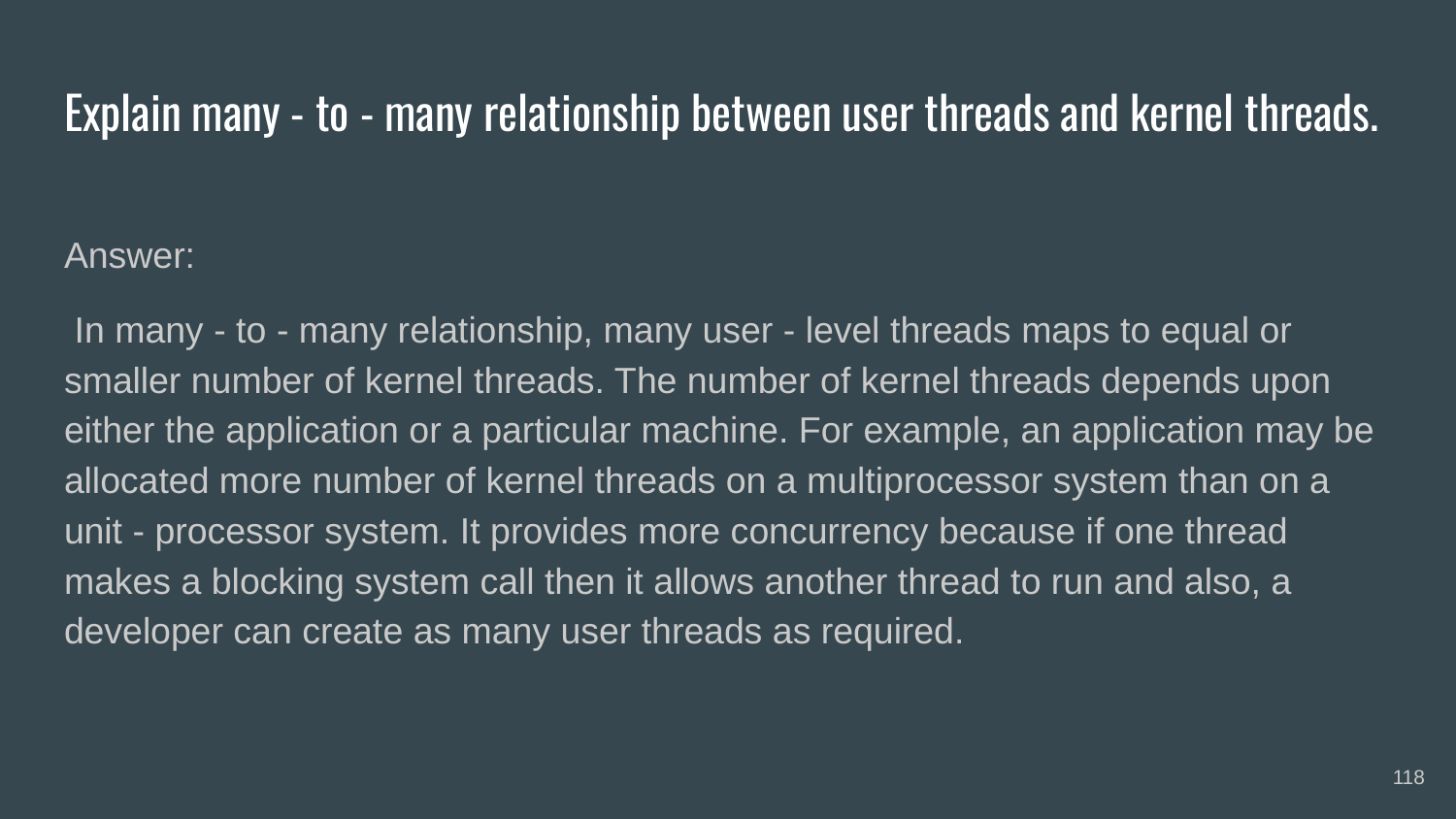

# Explain many - to - many relationship between user threads and kernel threads.
Answer:
 In many - to - many relationship, many user - level threads maps to equal or smaller number of kernel threads. The number of kernel threads depends upon either the application or a particular machine. For example, an application may be allocated more number of kernel threads on a multiprocessor system than on a unit - processor system. It provides more concurrency because if one thread makes a blocking system call then it allows another thread to run and also, a developer can create as many user threads as required.
118